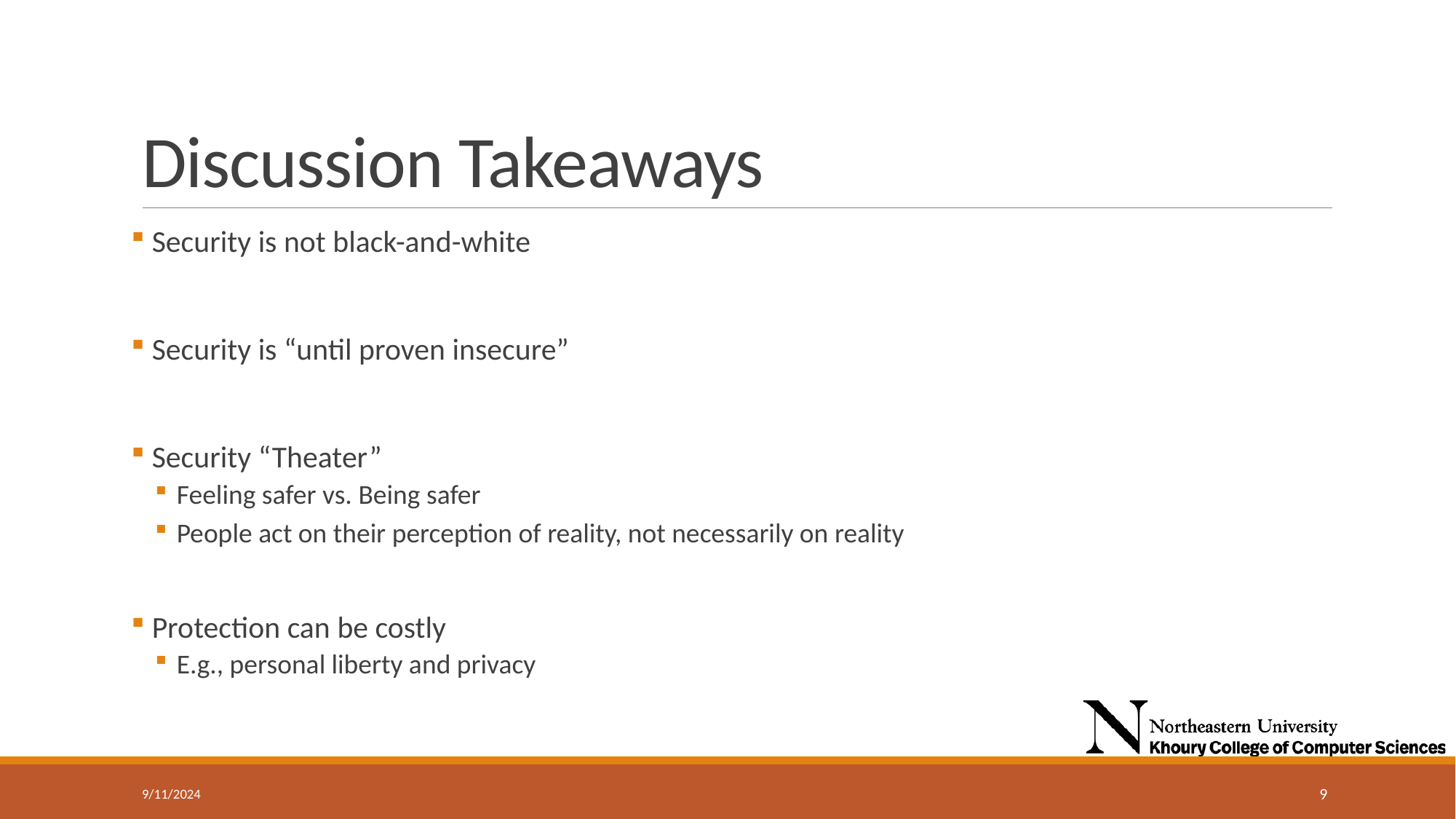

# Discussion Takeaways
 Security is not black-and-white

 Security is “until proven insecure”

 Security “Theater”
Feeling safer vs. Being safer
People act on their perception of reality, not necessarily on reality

 Protection can be costly
E.g., personal liberty and privacy
9/11/2024
9